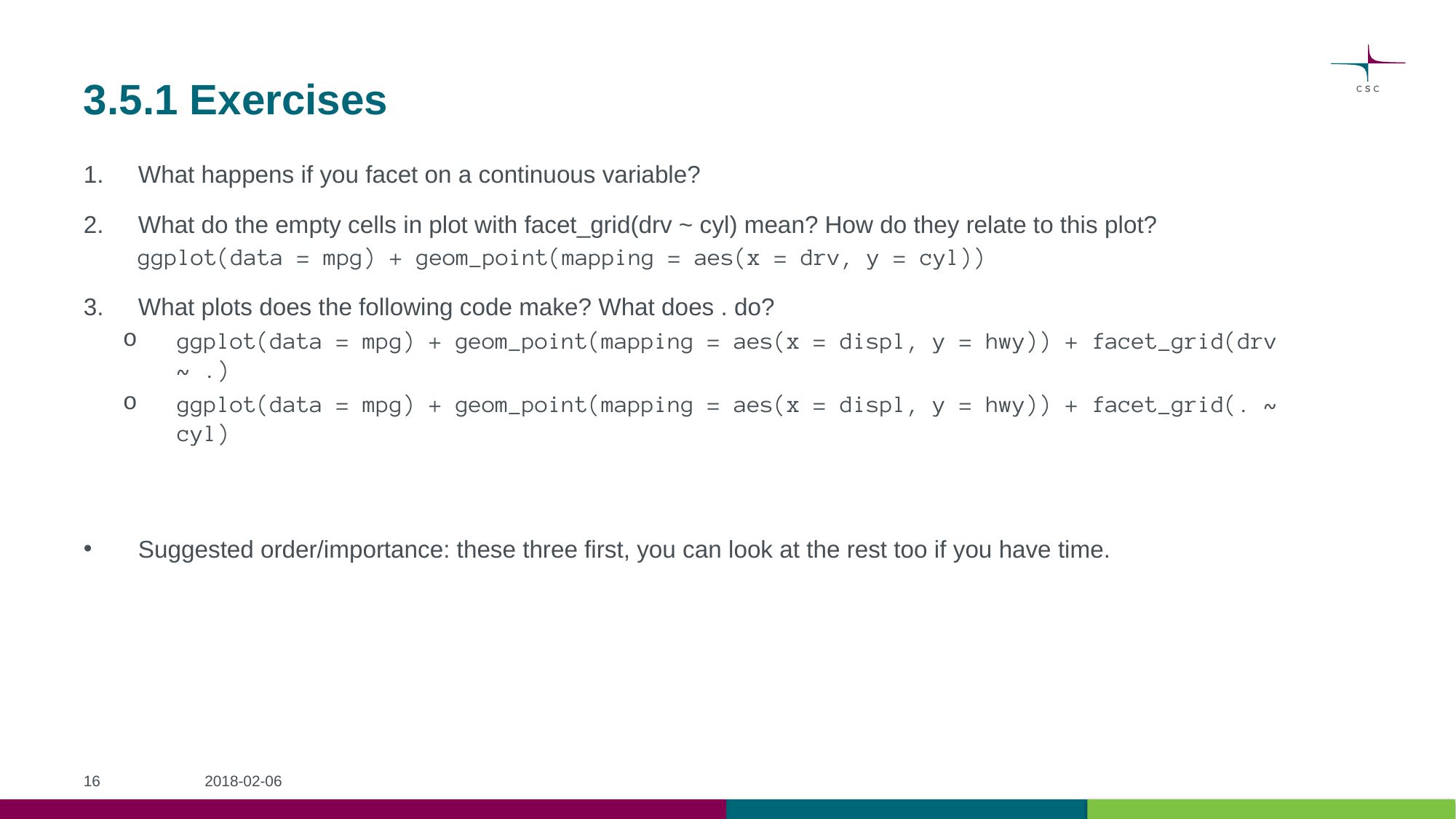

# 3.5.1 Exercises
What happens if you facet on a continuous variable?
What do the empty cells in plot with facet_grid(drv ~ cyl) mean? How do they relate to this plot?
ggplot(data = mpg) + geom_point(mapping = aes(x = drv, y = cyl))
What plots does the following code make? What does . do?
ggplot(data = mpg) + geom_point(mapping = aes(x = displ, y = hwy)) + facet_grid(drv ~ .)
ggplot(data = mpg) + geom_point(mapping = aes(x = displ, y = hwy)) + facet_grid(. ~ cyl)

Suggested order/importance: these three first, you can look at the rest too if you have time.

16
2018-02-06